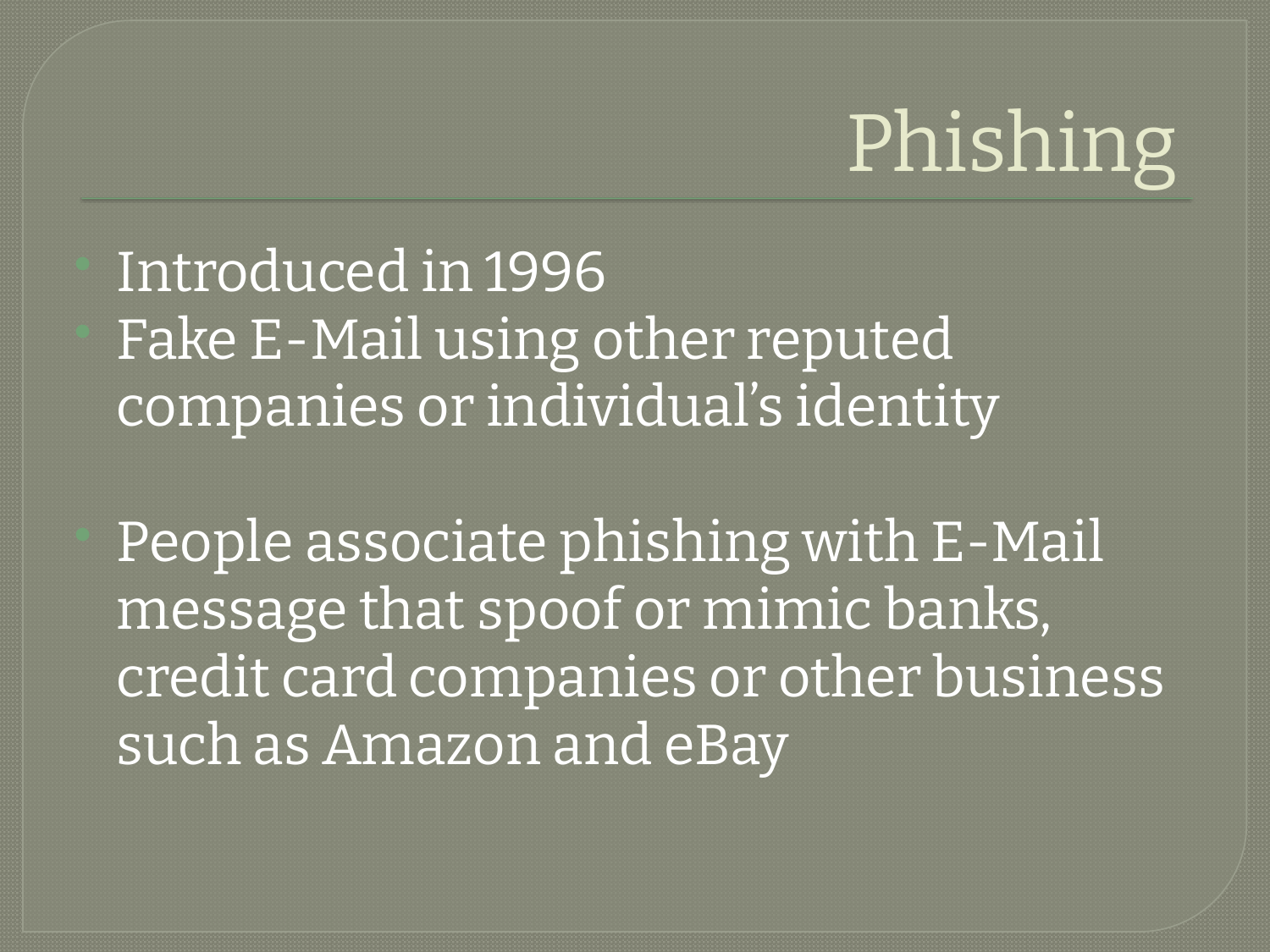

# Phishing
Introduced in 1996
Fake E-Mail using other reputed companies or individual’s identity

People associate phishing with E-Mail message that spoof or mimic banks, credit card companies or other business such as Amazon and eBay